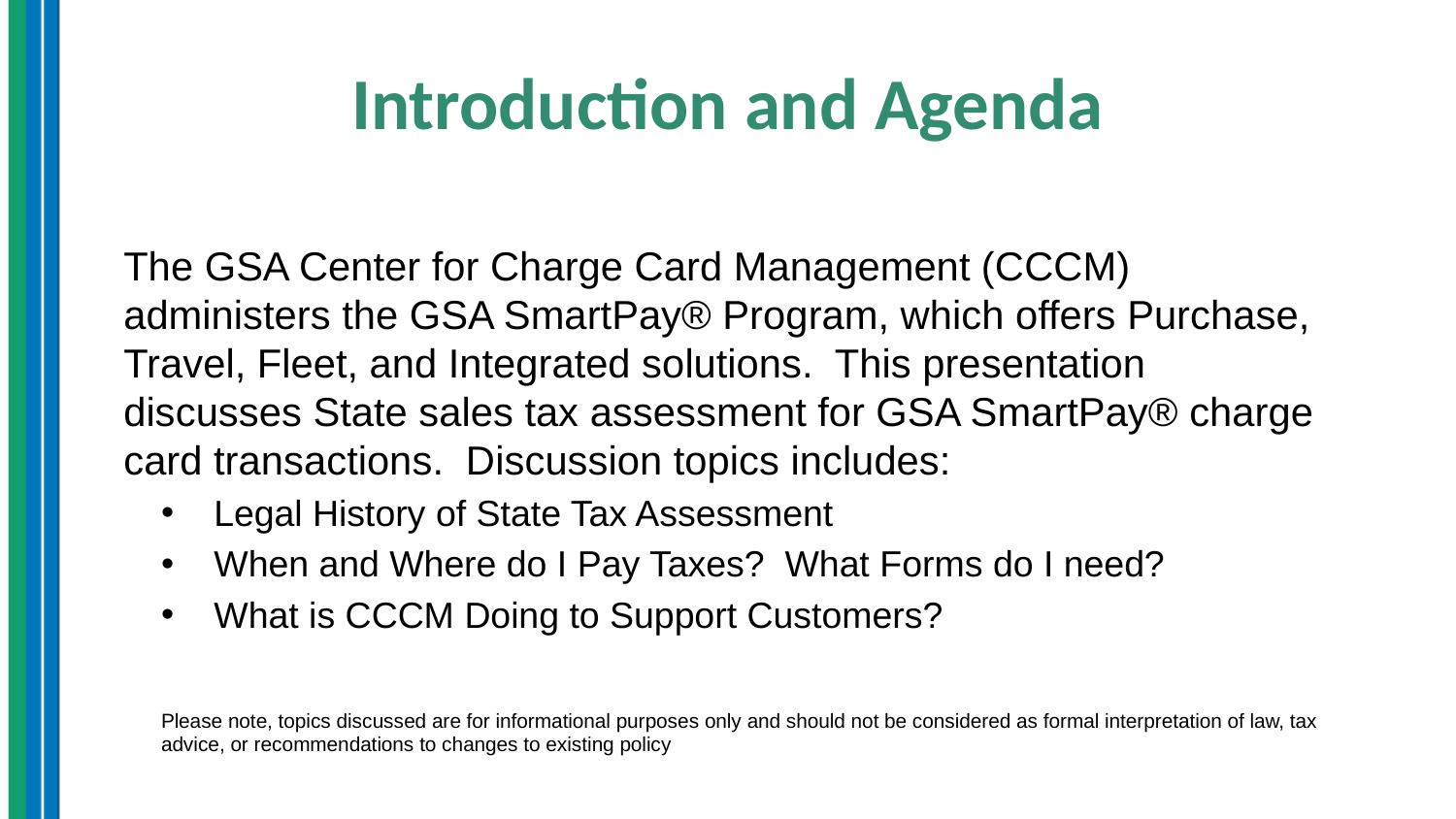

# Introduction and Agenda
The GSA Center for Charge Card Management (CCCM) administers the GSA SmartPay® Program, which offers Purchase, Travel, Fleet, and Integrated solutions.  This presentation discusses State sales tax assessment for GSA SmartPay® charge card transactions.  Discussion topics includes:
Legal History of State Tax Assessment
When and Where do I Pay Taxes?  What Forms do I need?
What is CCCM Doing to Support Customers?

Please note, topics discussed are for informational purposes only and should not be considered as formal interpretation of law, tax advice, or recommendations to changes to existing policy